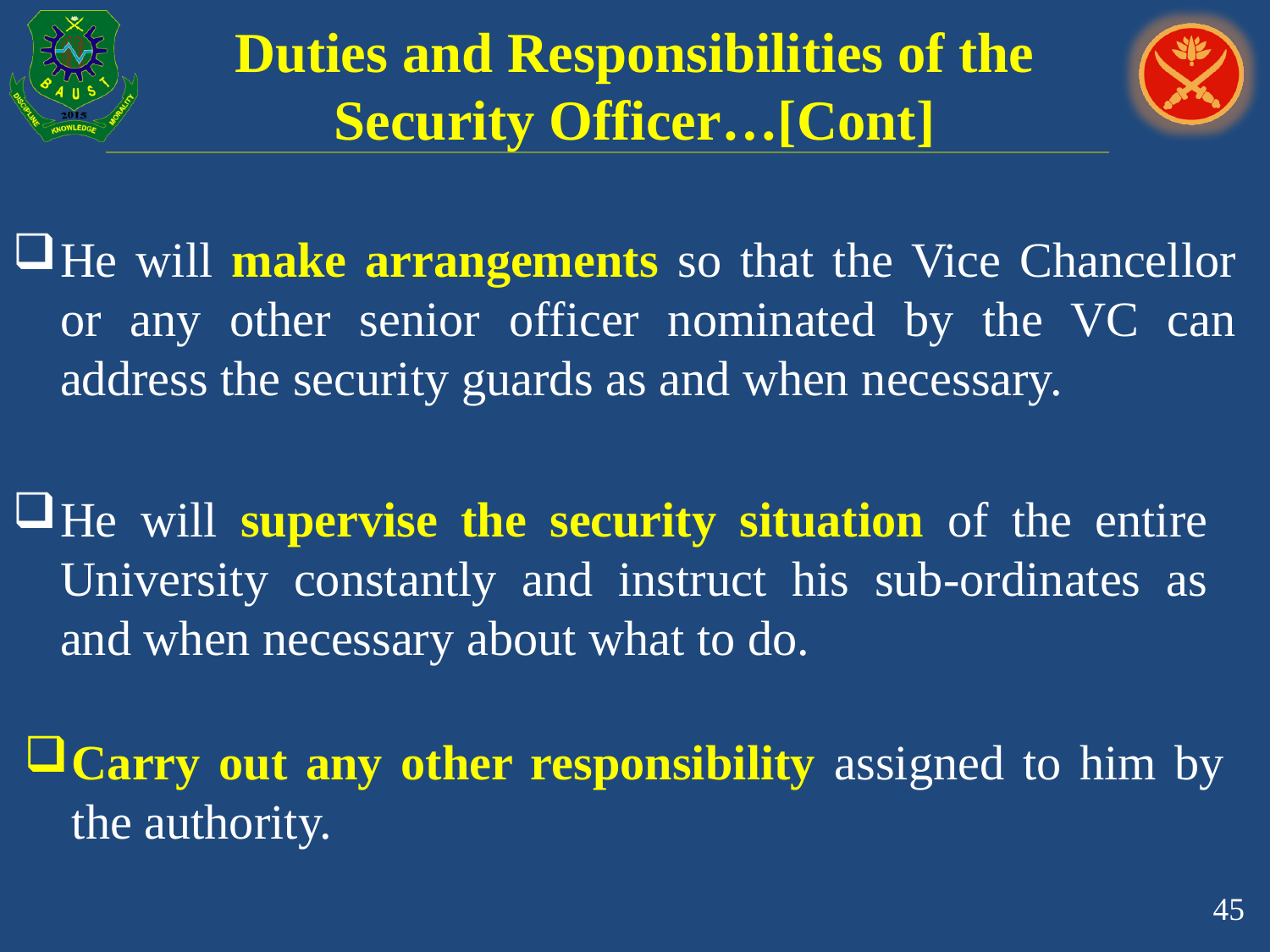

# Duties and Responsibilities of the Security Officer…[Cont]
He will make arrangements so that the Vice Chancellor or any other senior officer nominated by the VC can address the security guards as and when necessary.
He will supervise the security situation of the entire University constantly and instruct his sub-ordinates as and when necessary about what to do.
Carry out any other responsibility assigned to him by the authority.

45